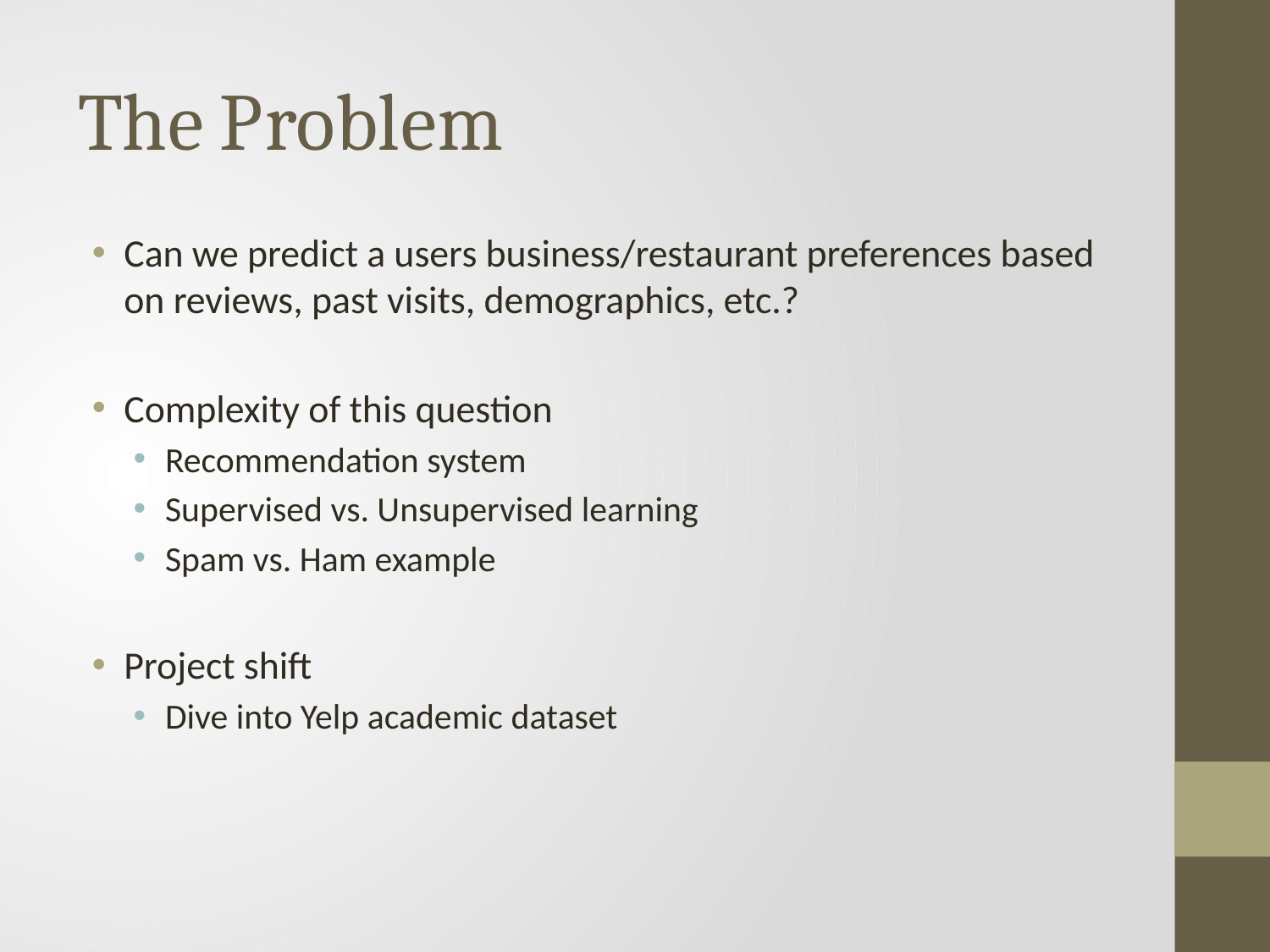

# The Problem
Can we predict a users business/restaurant preferences based on reviews, past visits, demographics, etc.?

Complexity of this question
Recommendation system
Supervised vs. Unsupervised learning
Spam vs. Ham example

Project shift
Dive into Yelp academic dataset